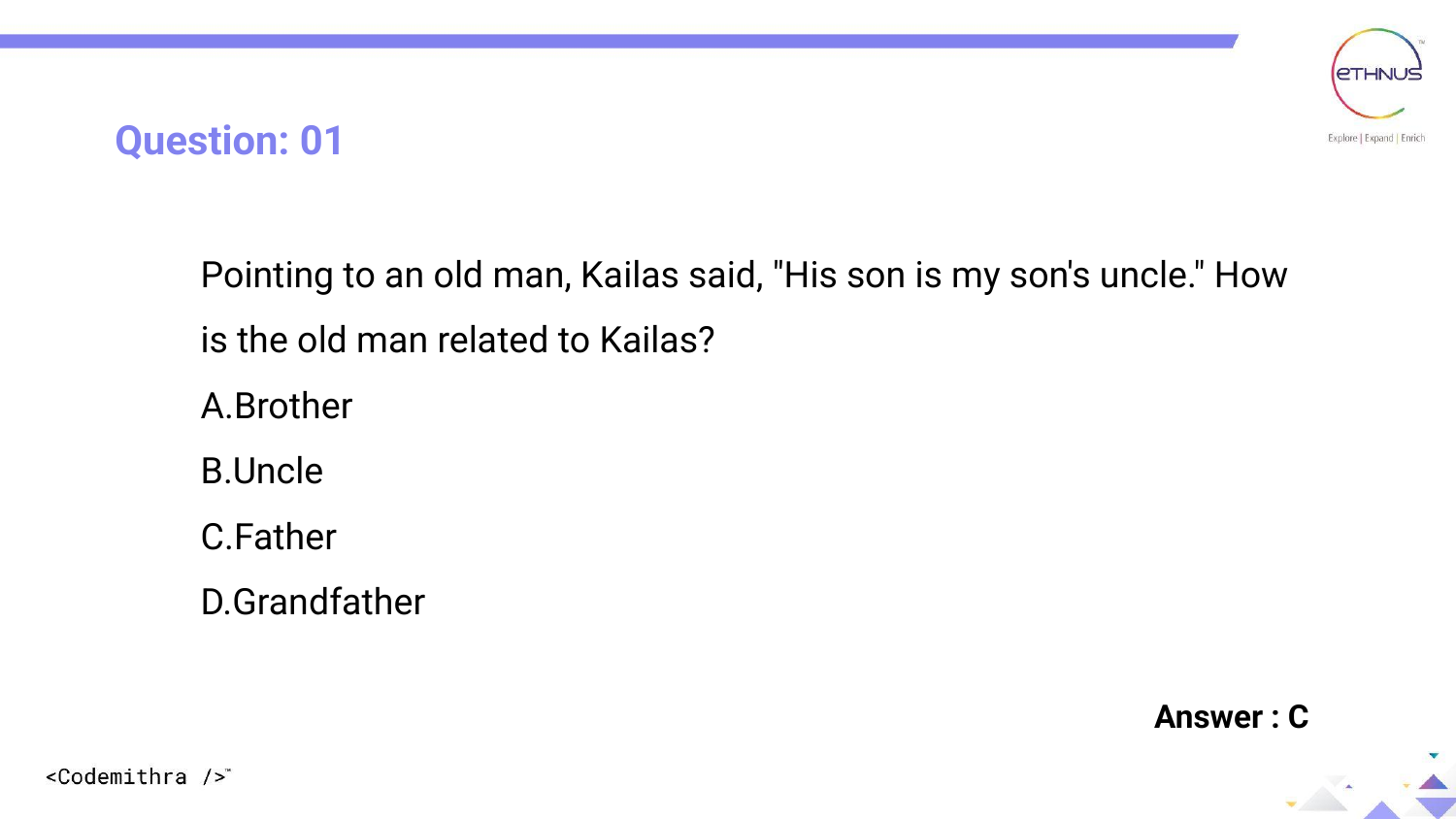

Question: 01
Pointing to an old man, Kailas said, "His son is my son's uncle." How is the old man related to Kailas?
Brother
Uncle
Father
Grandfather

Answer : C